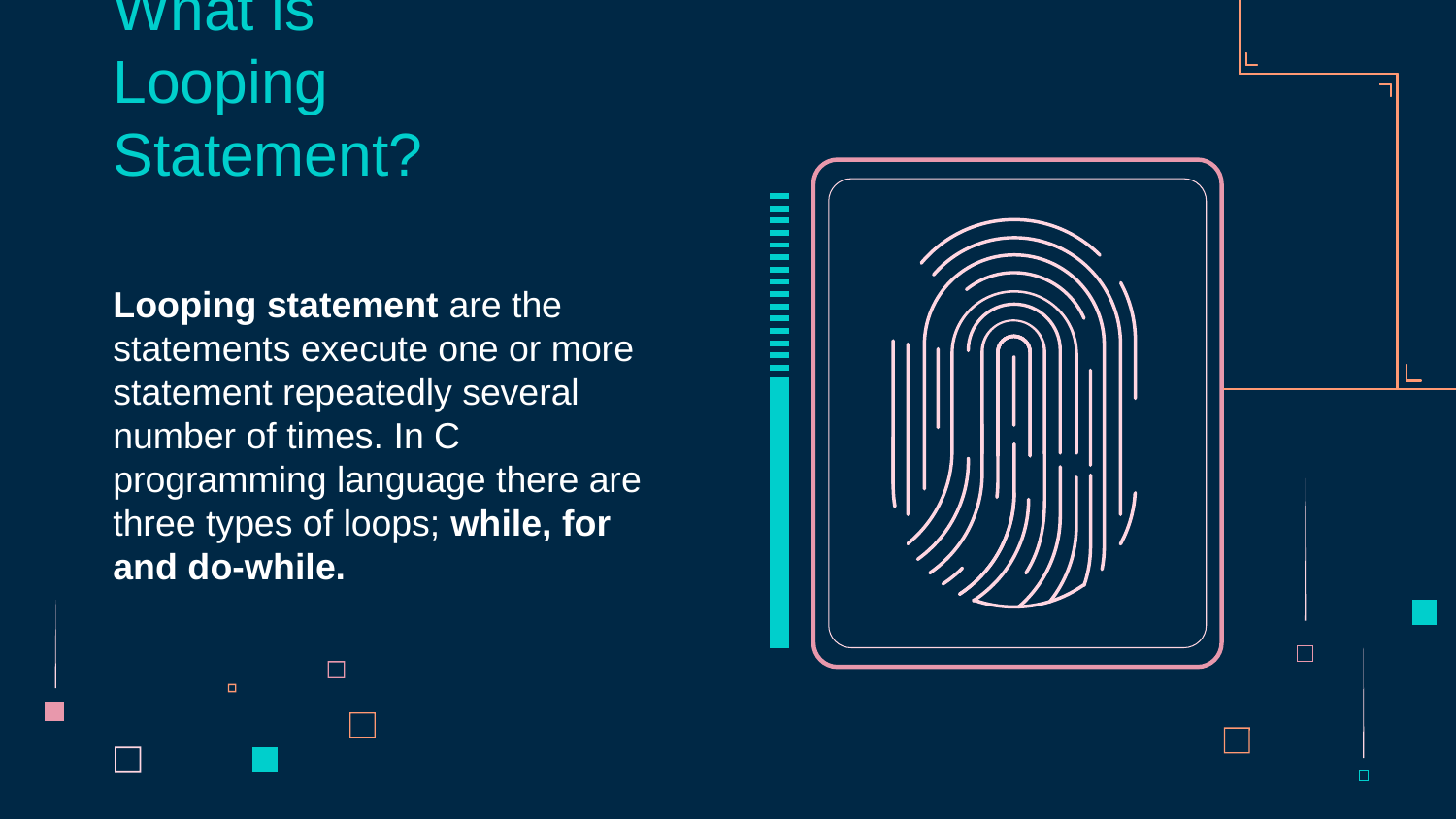

# What is Looping Statement?

Looping statement are the statements execute one or more statement repeatedly several number of times. In C programming language there are three types of loops; while, for and do-while.